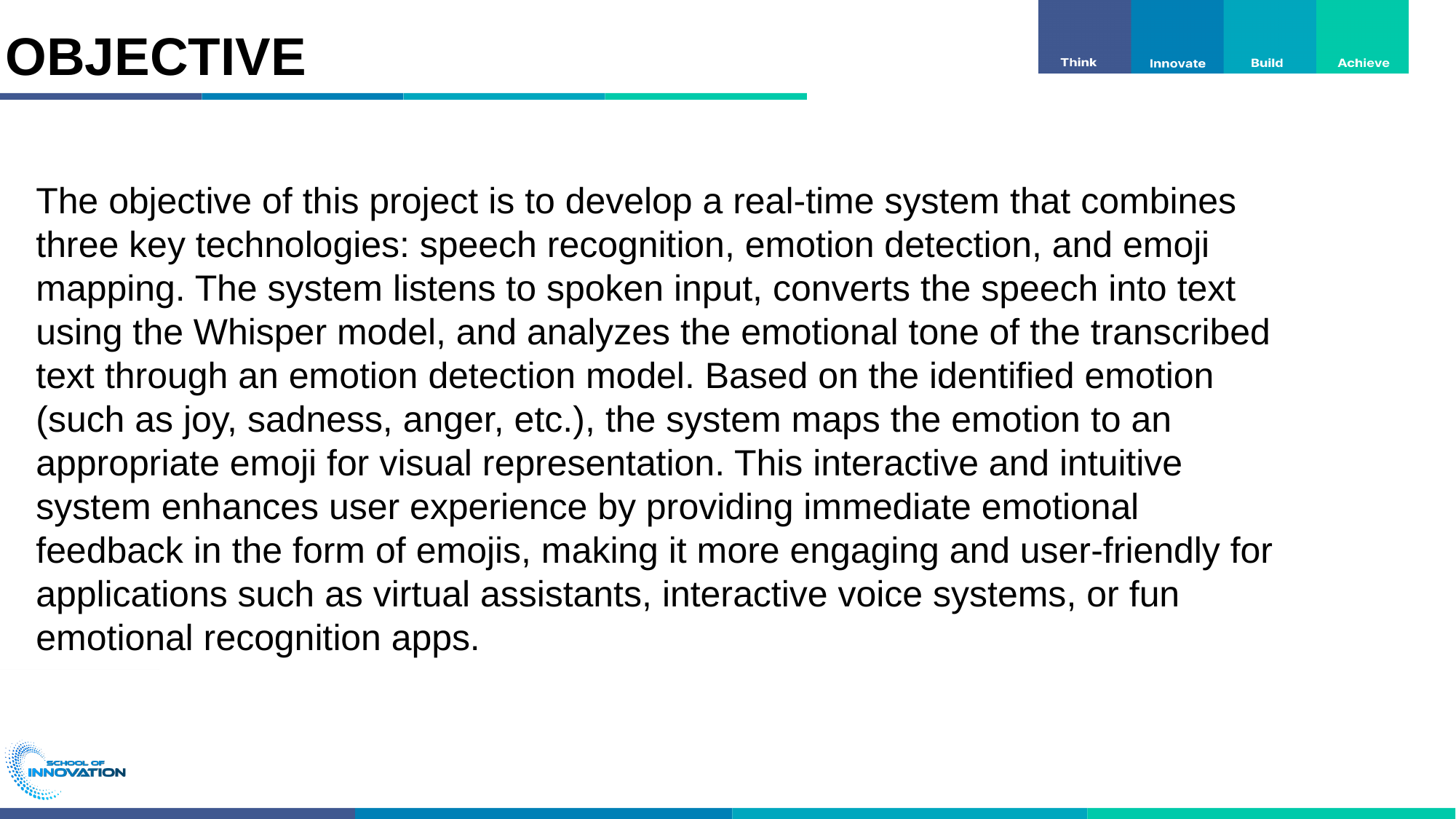

# OBJECTIVE

The objective of this project is to develop a real-time system that combines three key technologies: speech recognition, emotion detection, and emoji mapping. The system listens to spoken input, converts the speech into text using the Whisper model, and analyzes the emotional tone of the transcribed text through an emotion detection model. Based on the identified emotion (such as joy, sadness, anger, etc.), the system maps the emotion to an appropriate emoji for visual representation. This interactive and intuitive system enhances user experience by providing immediate emotional feedback in the form of emojis, making it more engaging and user-friendly for applications such as virtual assistants, interactive voice systems, or fun emotional recognition apps.